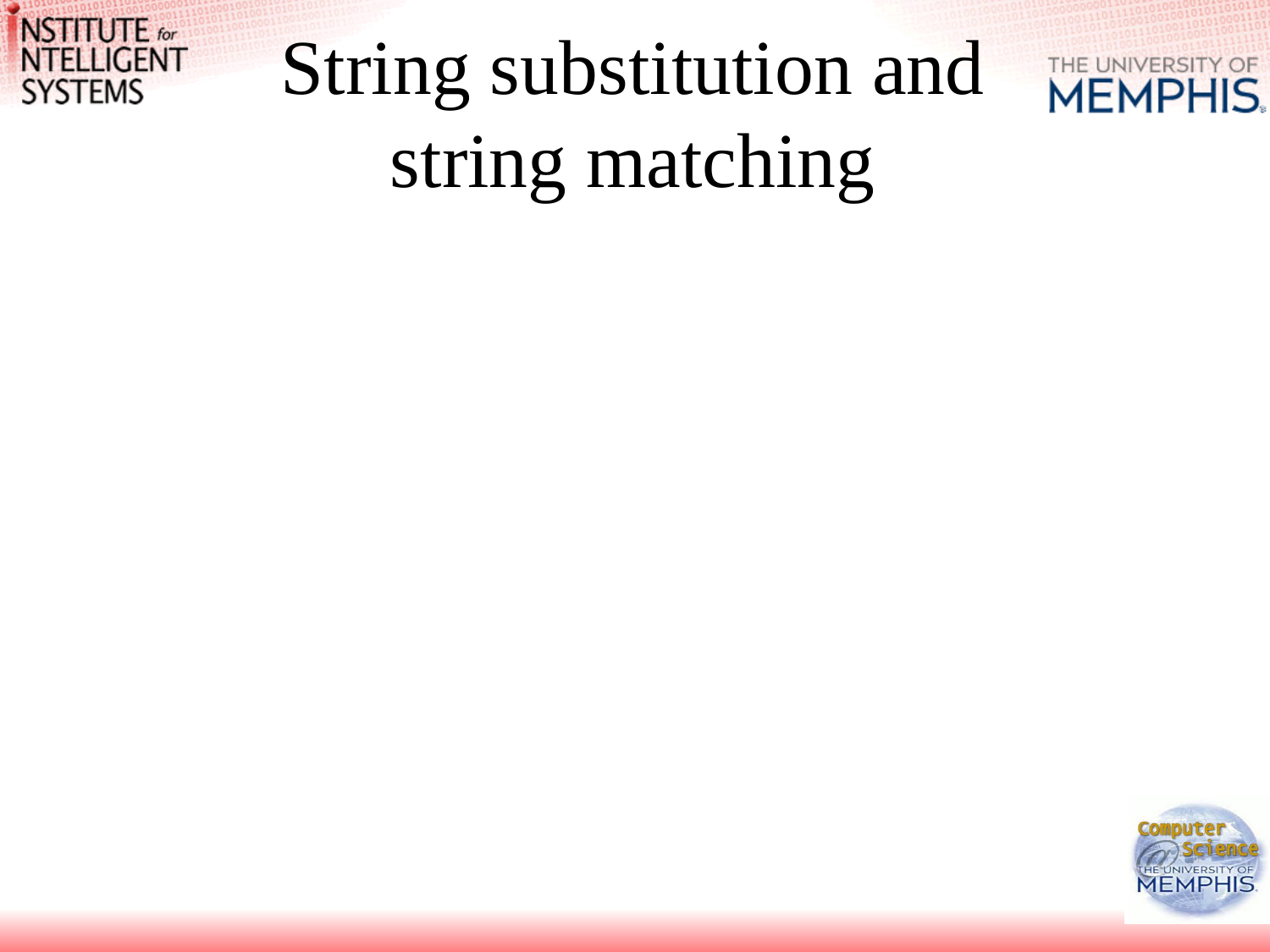

# String substitution and string matching
The power of Perl!
The s/// operator modifies sequences of characters
The tr/// operator changes individual characters.
The m/// operator checks for matching (or in short //)

the first part between the first two slashes contains a search pattern
the second part between the final two slashes contains the replacement
behind the final slash we can put characters to modify the behavior of the commands

By default s/// only replaces the first occurrence of the search pattern
append a g to the operator to replace every occurrence
append an i to the operator, to have the search case insensitive
The tr/// operator allows modification of characters
c (replace the complement of the search class)
d (delete characters of the search class that are not replaced)
s (squeeze sequences of identical replaced characters to one character)